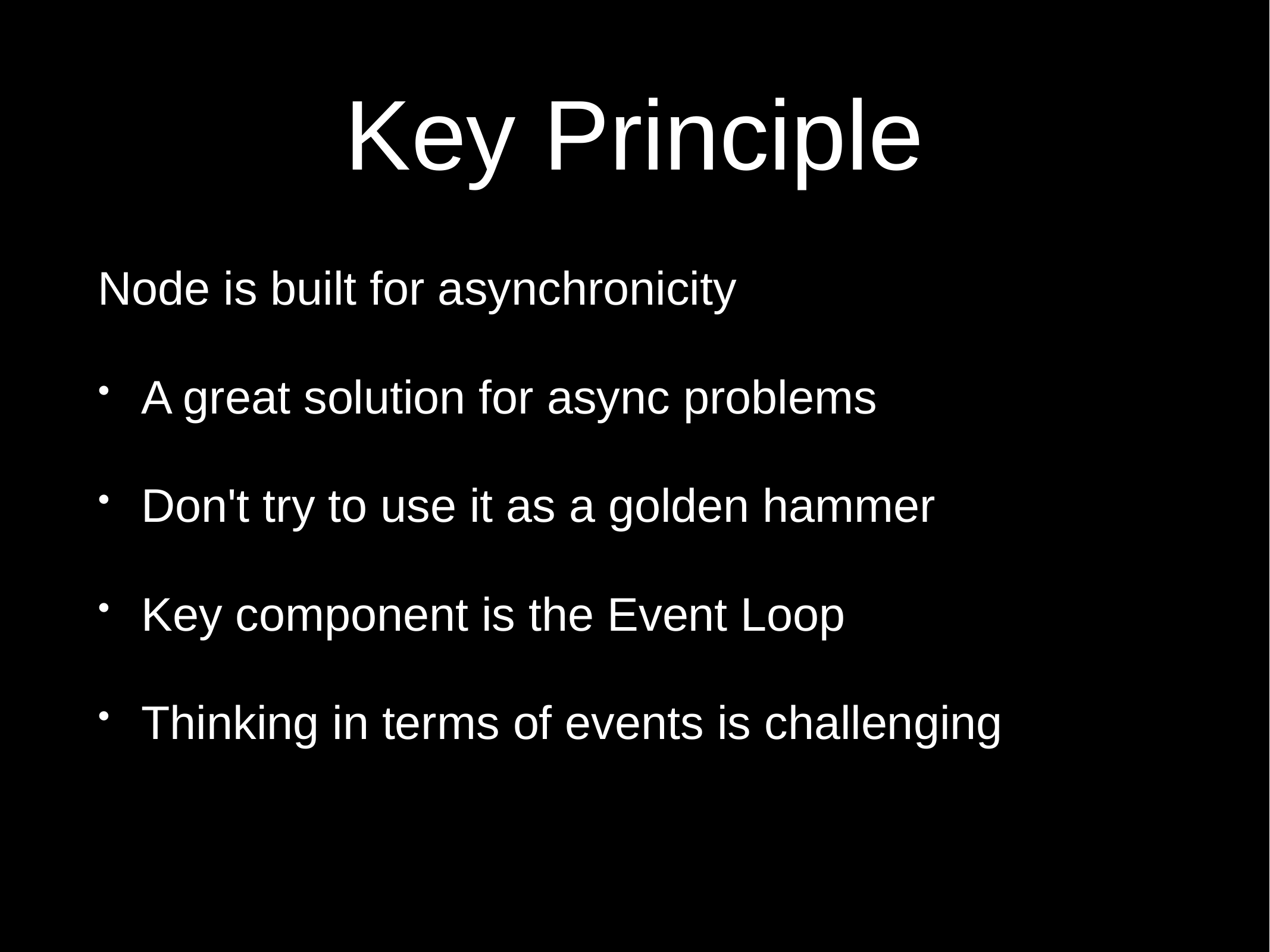

# Key Principle
Node is built for asynchronicity
A great solution for async problems
Don't try to use it as a golden hammer
Key component is the Event Loop
Thinking in terms of events is challenging